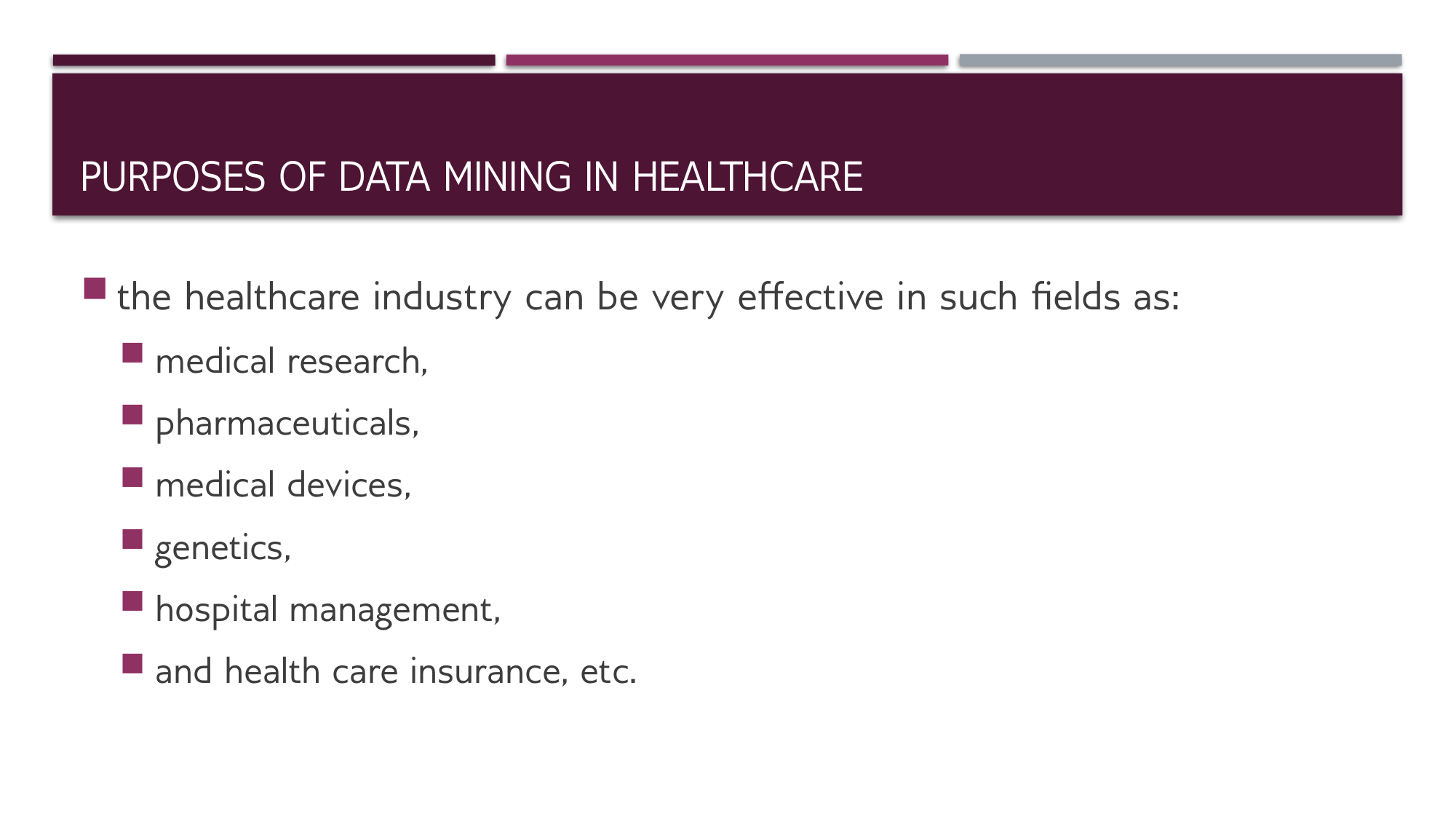

# Purposes of data mining in healthcare
the healthcare industry can be very effective in such fields as:
medical research,
pharmaceuticals,
medical devices,
genetics,
hospital management,
and health care insurance, etc.